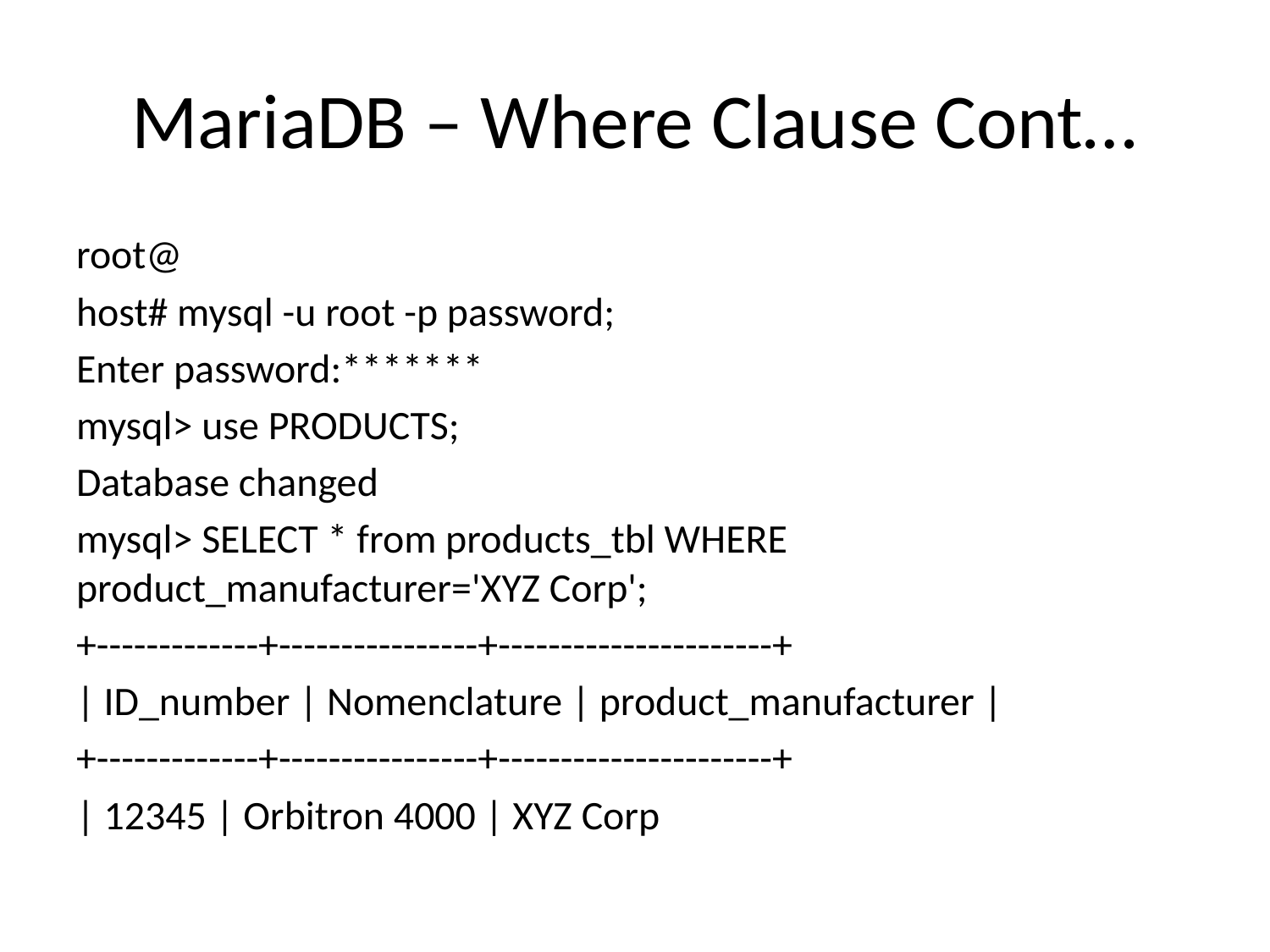

# MariaDB – Where Clause Cont…
root@
host# mysql -u root -p password;
Enter password:*******
mysql> use PRODUCTS;
Database changed
mysql> SELECT * from products_tbl WHERE product_manufacturer='XYZ Corp';
+-------------+----------------+----------------------+
| ID_number | Nomenclature | product_manufacturer |
+-------------+----------------+----------------------+
| 12345 | Orbitron 4000 | XYZ Corp